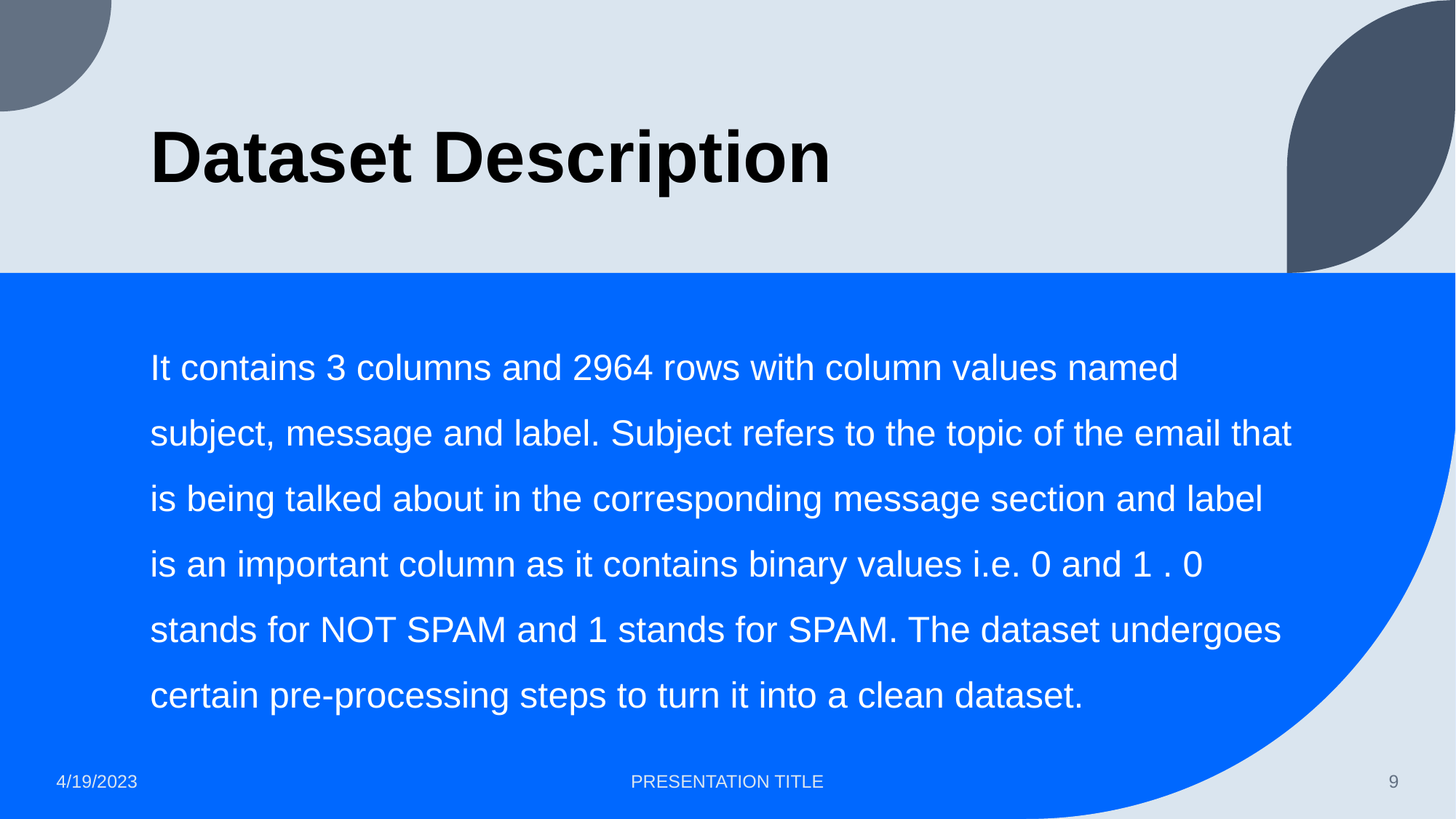

# Dataset Description
It contains 3 columns and 2964 rows with column values named subject, message and label. Subject refers to the topic of the email that is being talked about in the corresponding message section and label is an important column as it contains binary values i.e. 0 and 1 . 0 stands for NOT SPAM and 1 stands for SPAM. The dataset undergoes certain pre-processing steps to turn it into a clean dataset.
4/19/2023
PRESENTATION TITLE
9